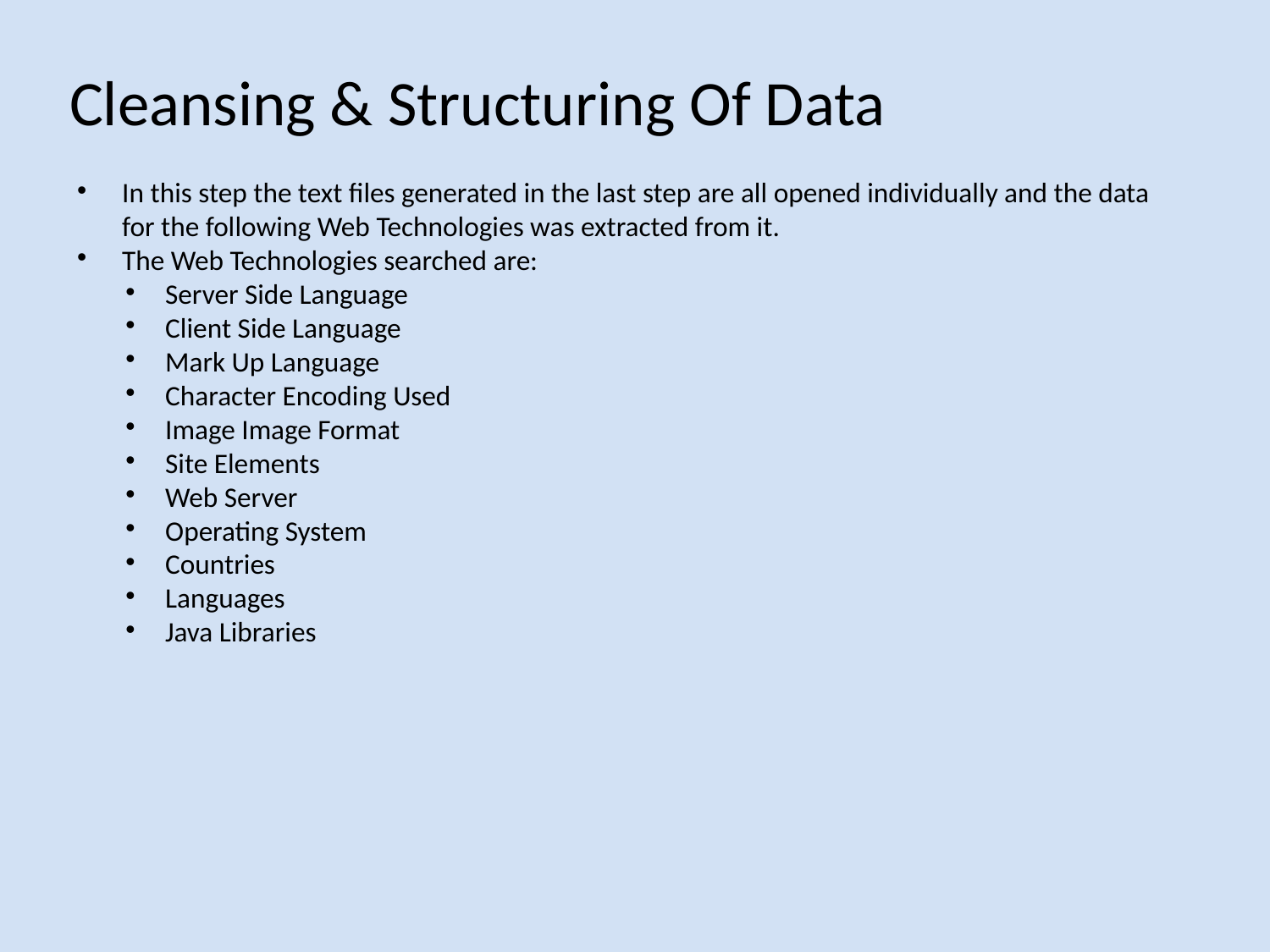

Cleansing & Structuring Of Data
In this step the text files generated in the last step are all opened individually and the data for the following Web Technologies was extracted from it.
The Web Technologies searched are:
Server Side Language
Client Side Language
Mark Up Language
Character Encoding Used
Image Image Format
Site Elements
Web Server
Operating System
Countries
Languages
Java Libraries